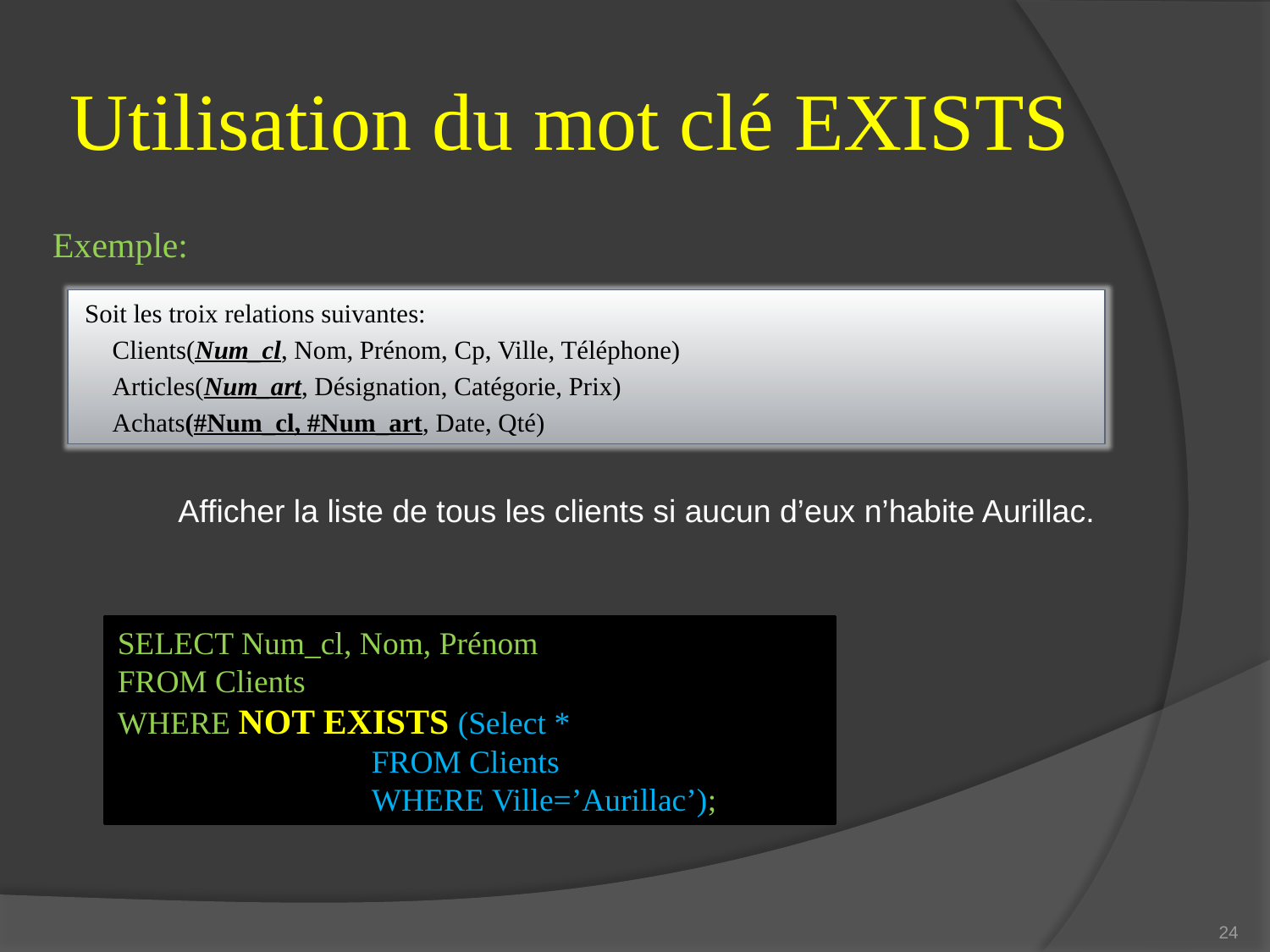

# Utilisation du mot clé EXISTS
Exemple:
Soit les troix relations suivantes:
Clients(Num_cl, Nom, Prénom, Cp, Ville, Téléphone)
Articles(Num_art, Désignation, Catégorie, Prix)
Achats(#Num_cl, #Num_art, Date, Qté)
Afficher la liste de tous les clients si aucun d’eux n’habite Aurillac.
SELECT Num_cl, Nom, Prénom
FROM Clients
WHERE NOT EXISTS (Select *
		FROM Clients
		WHERE Ville=’Aurillac’);
24